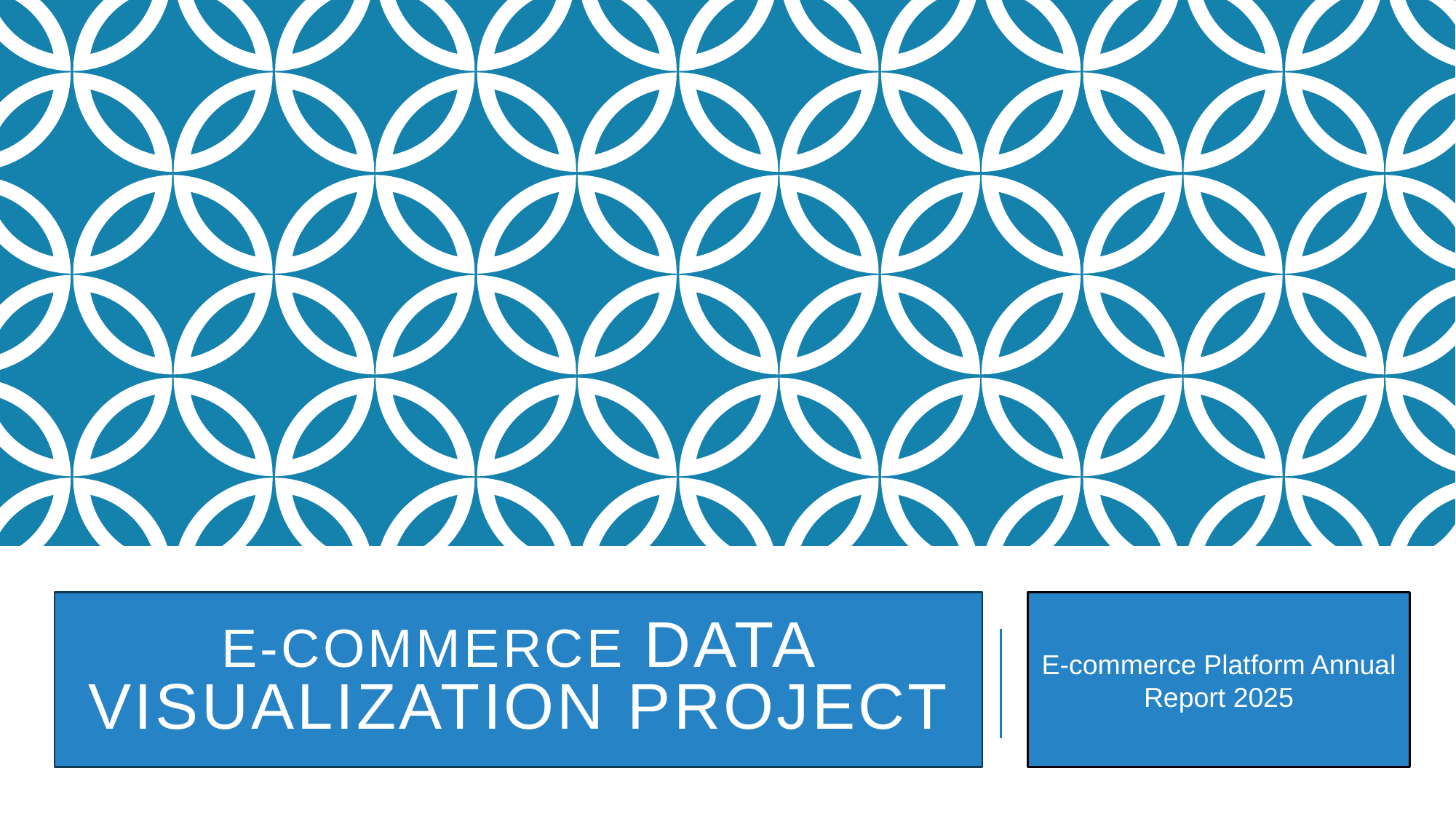

# E-commerce Data Visualization Project
E-commerce Platform Annual Report 2025